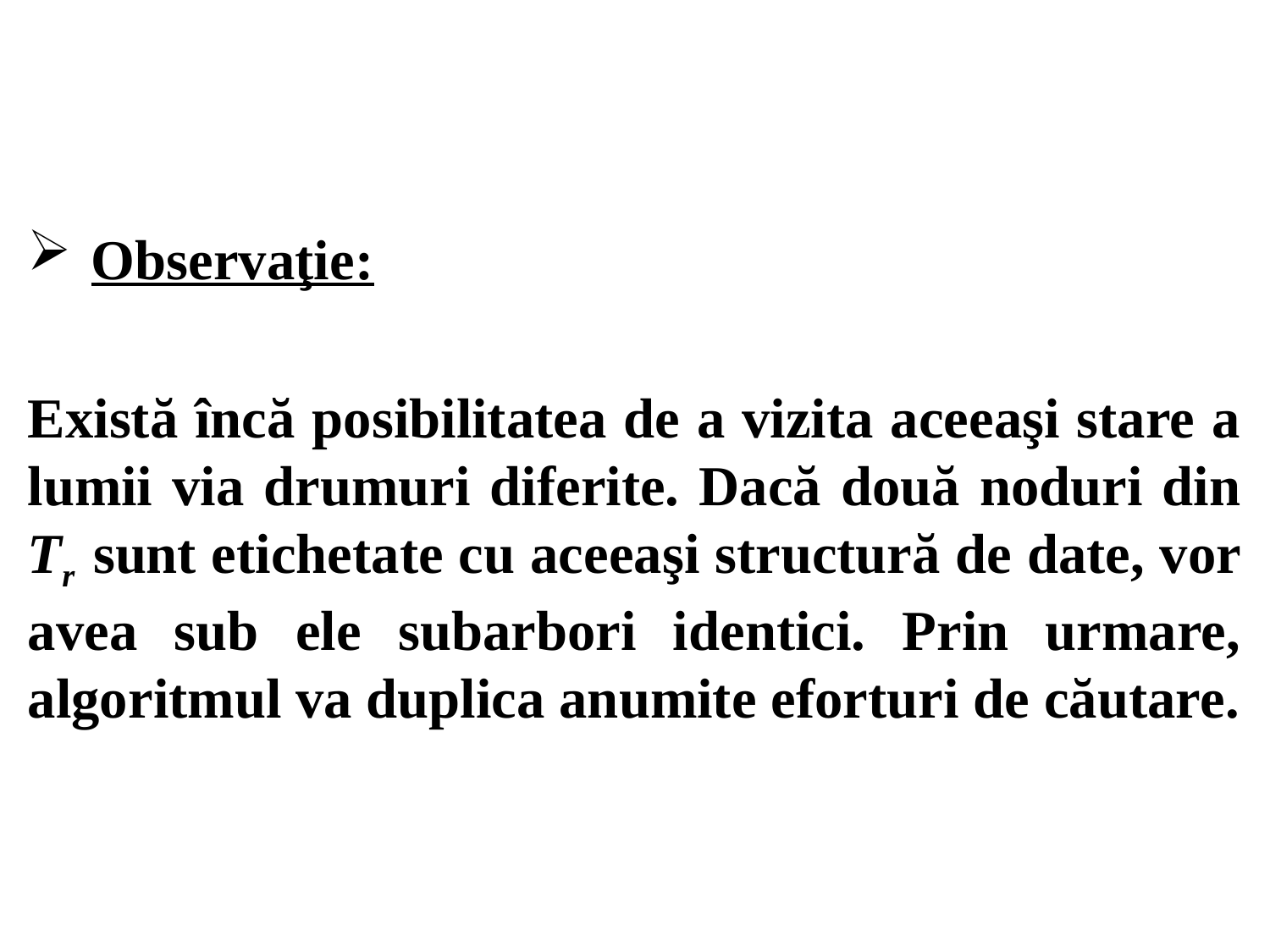

Observaţie:

Există încă posibilitatea de a vizita aceeaşi stare a lumii via drumuri diferite. Dacă două noduri din Tr  sunt etichetate cu aceeaşi structură de date, vor avea sub ele subarbori identici. Prin urmare, algoritmul va duplica anumite eforturi de căutare.